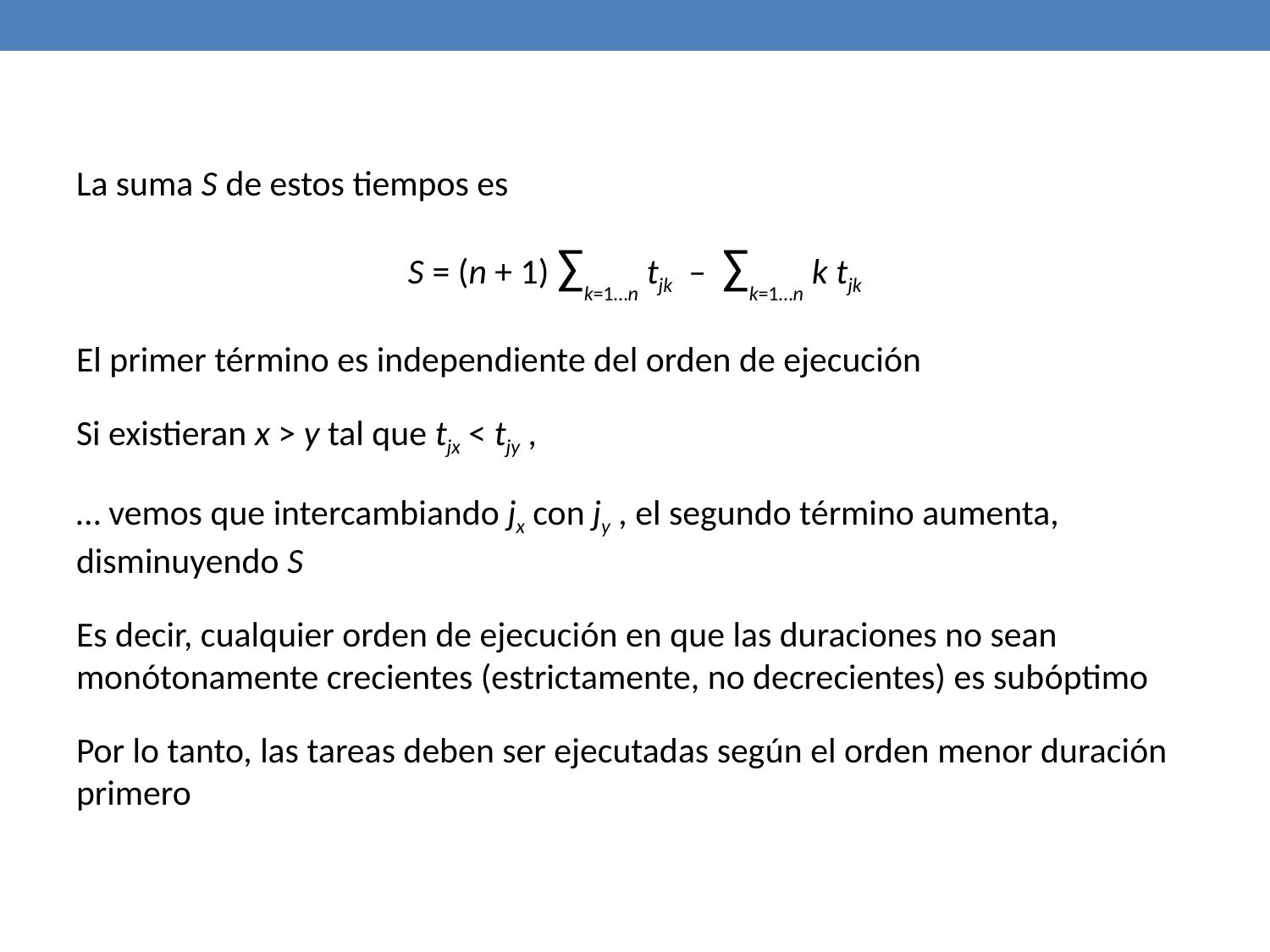

La suma S de estos tiempos es
S = (n + 1) ∑k=1…n tjk  –  ∑k=1…n k tjk
El primer término es independiente del orden de ejecución
Si existieran x > y tal que tjx < tjy ,
… vemos que intercambiando jx con jy , el segundo término aumenta, disminuyendo S
Es decir, cualquier orden de ejecución en que las duraciones no sean monótonamente crecientes (estrictamente, no decrecientes) es subóptimo
Por lo tanto, las tareas deben ser ejecutadas según el orden menor duración primero